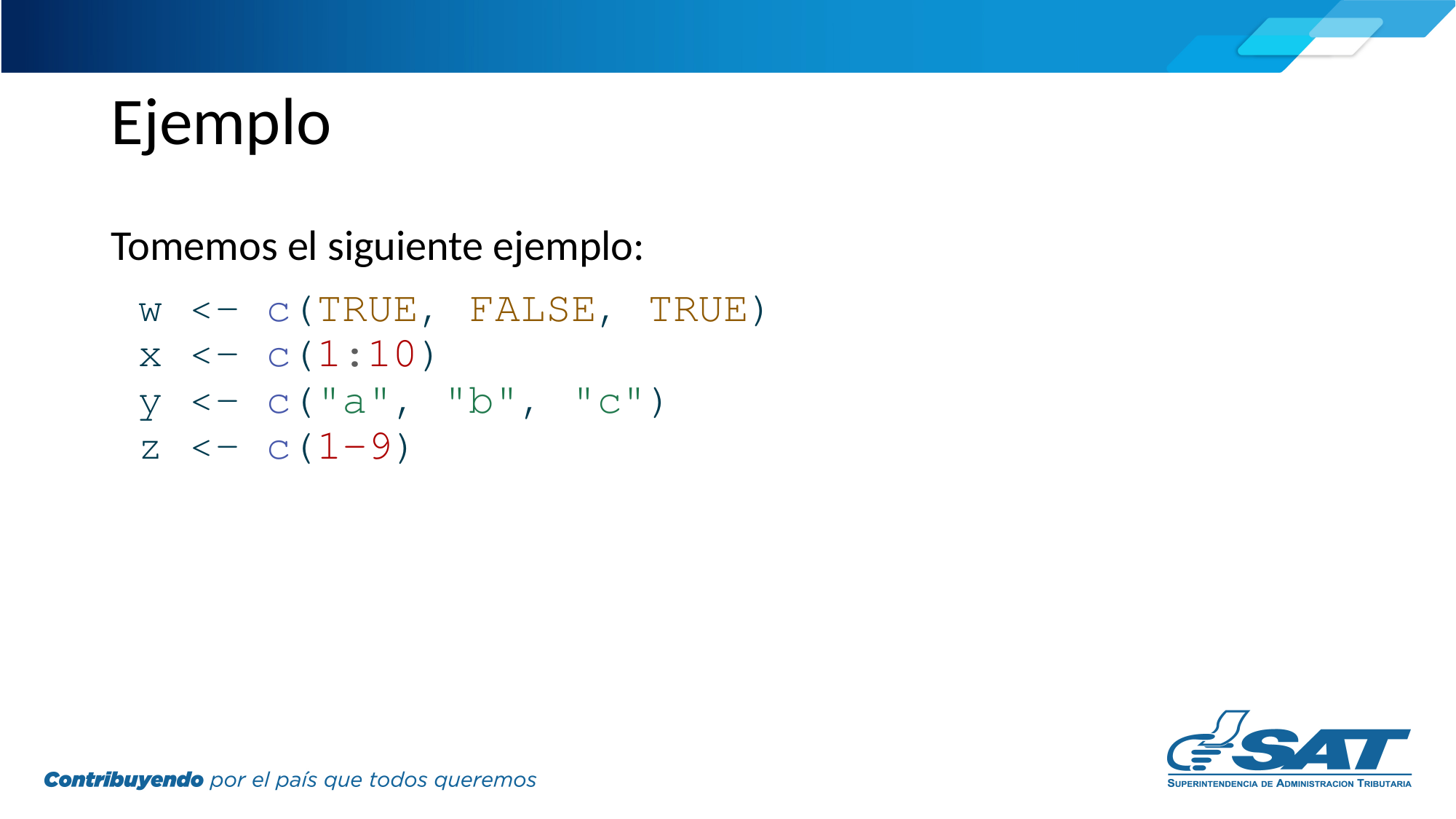

# Ejemplo
Tomemos el siguiente ejemplo:
w <- c(TRUE, FALSE, TRUE)
x <- c(1:10)
y <- c("a", "b", "c")
z <- c(1-9)